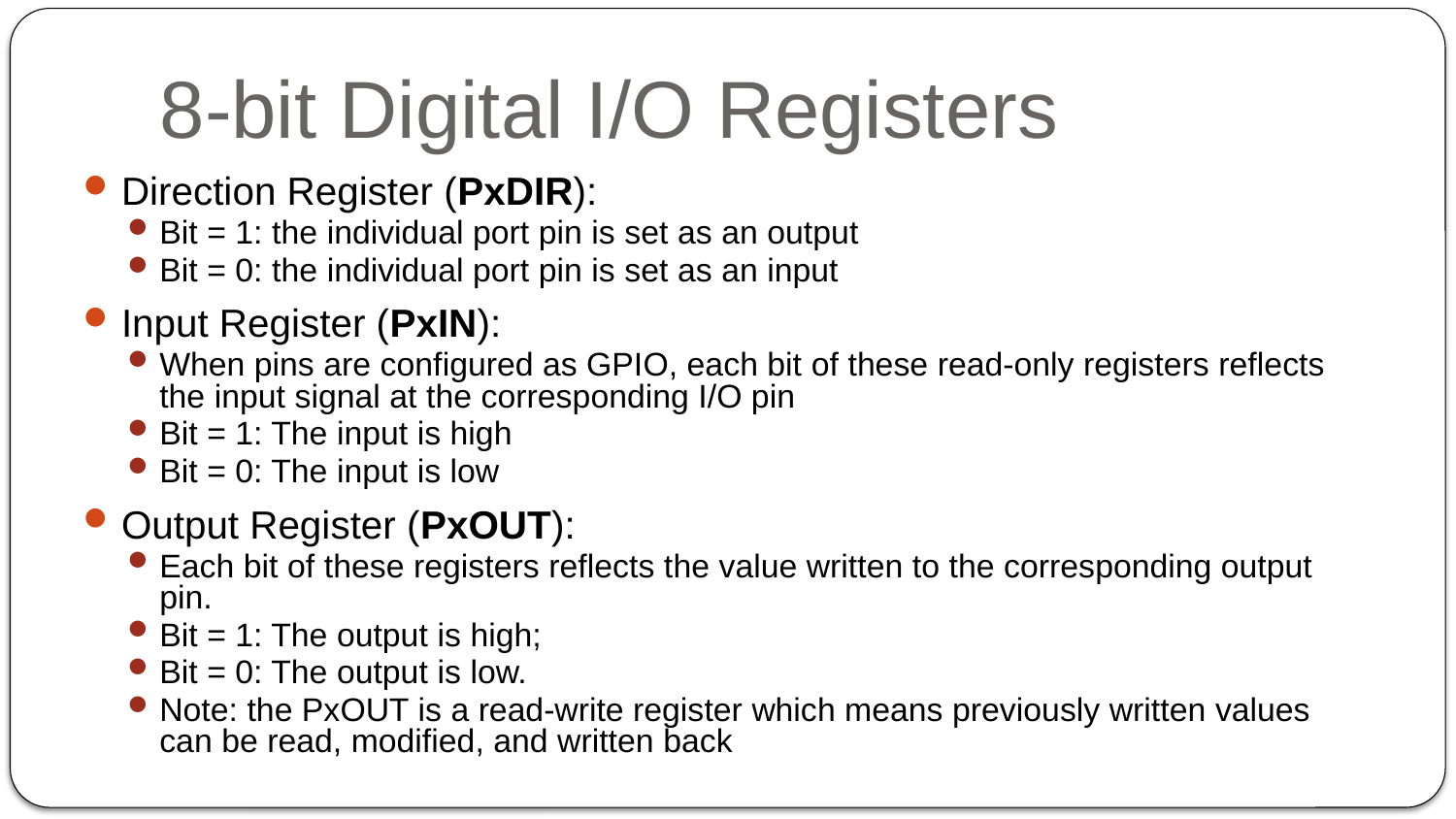

# 8-bit Digital I/O Registers
Direction Register (PxDIR):
Bit = 1: the individual port pin is set as an output
Bit = 0: the individual port pin is set as an input
Input Register (PxIN):
When pins are configured as GPIO, each bit of these read-only registers reflects the input signal at the corresponding I/O pin
Bit = 1: The input is high
Bit = 0: The input is low
Output Register (PxOUT):
Each bit of these registers reflects the value written to the corresponding output pin.
Bit = 1: The output is high;
Bit = 0: The output is low.
Note: the PxOUT is a read-write register which means previously written values can be read, modified, and written back